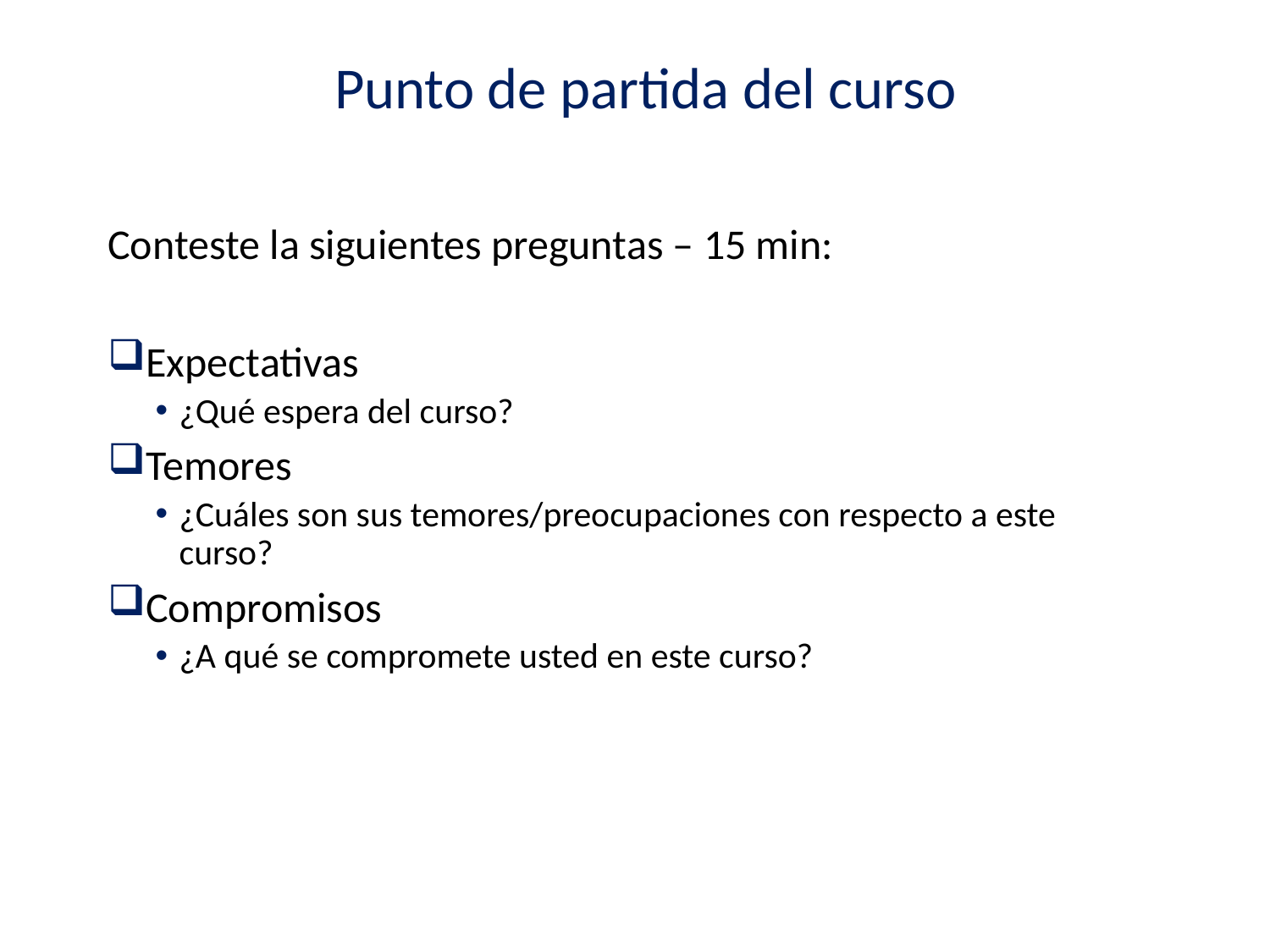

# Punto de partida del curso
Conteste la siguientes preguntas – 15 min:

Expectativas
¿Qué espera del curso?
Temores
¿Cuáles son sus temores/preocupaciones con respecto a este curso?
Compromisos
¿A qué se compromete usted en este curso?